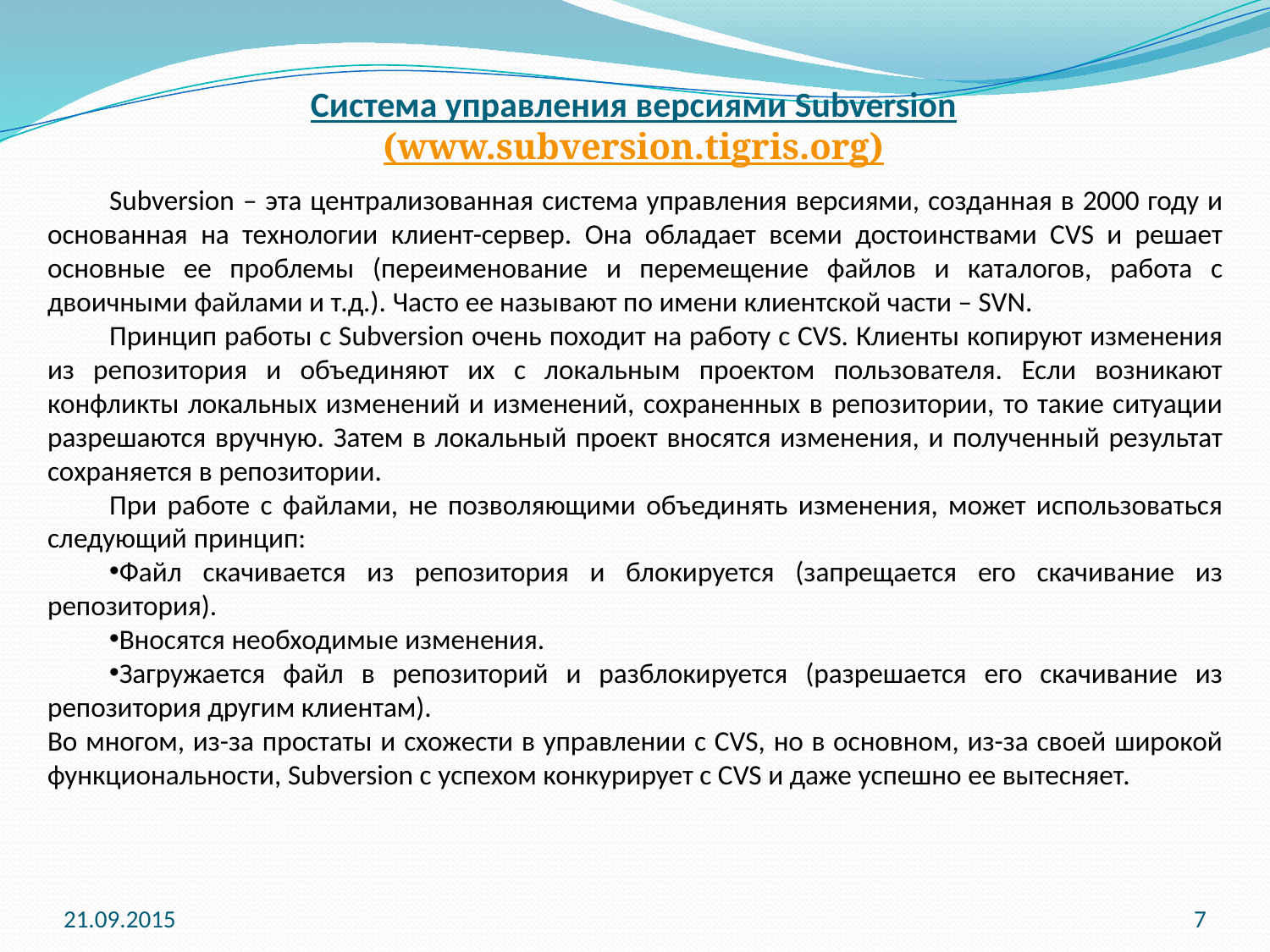

Система управления версиями Subversion
(www.subversion.tigris.org)
Subversion – эта централизованная система управления версиями, созданная в 2000 году и основанная на технологии клиент-сервер. Она обладает всеми достоинствами CVS и решает основные ее проблемы (переименование и перемещение файлов и каталогов, работа с двоичными файлами и т.д.). Часто ее называют по имени клиентской части – SVN.
Принцип работы с Subversion очень походит на работу с CVS. Клиенты копируют изменения из репозитория и объединяют их с локальным проектом пользователя. Если возникают конфликты локальных изменений и изменений, сохраненных в репозитории, то такие ситуации разрешаются вручную. Затем в локальный проект вносятся изменения, и полученный результат сохраняется в репозитории.
При работе с файлами, не позволяющими объединять изменения, может использоваться следующий принцип:
Файл скачивается из репозитория и блокируется (запрещается его скачивание из репозитория).
Вносятся необходимые изменения.
Загружается файл в репозиторий и разблокируется (разрешается его скачивание из репозитория другим клиентам).
Во многом, из-за простаты и схожести в управлении с CVS, но в основном, из-за своей широкой функциональности, Subversion с успехом конкурирует с CVS и даже успешно ее вытесняет.
21.09.2015
7